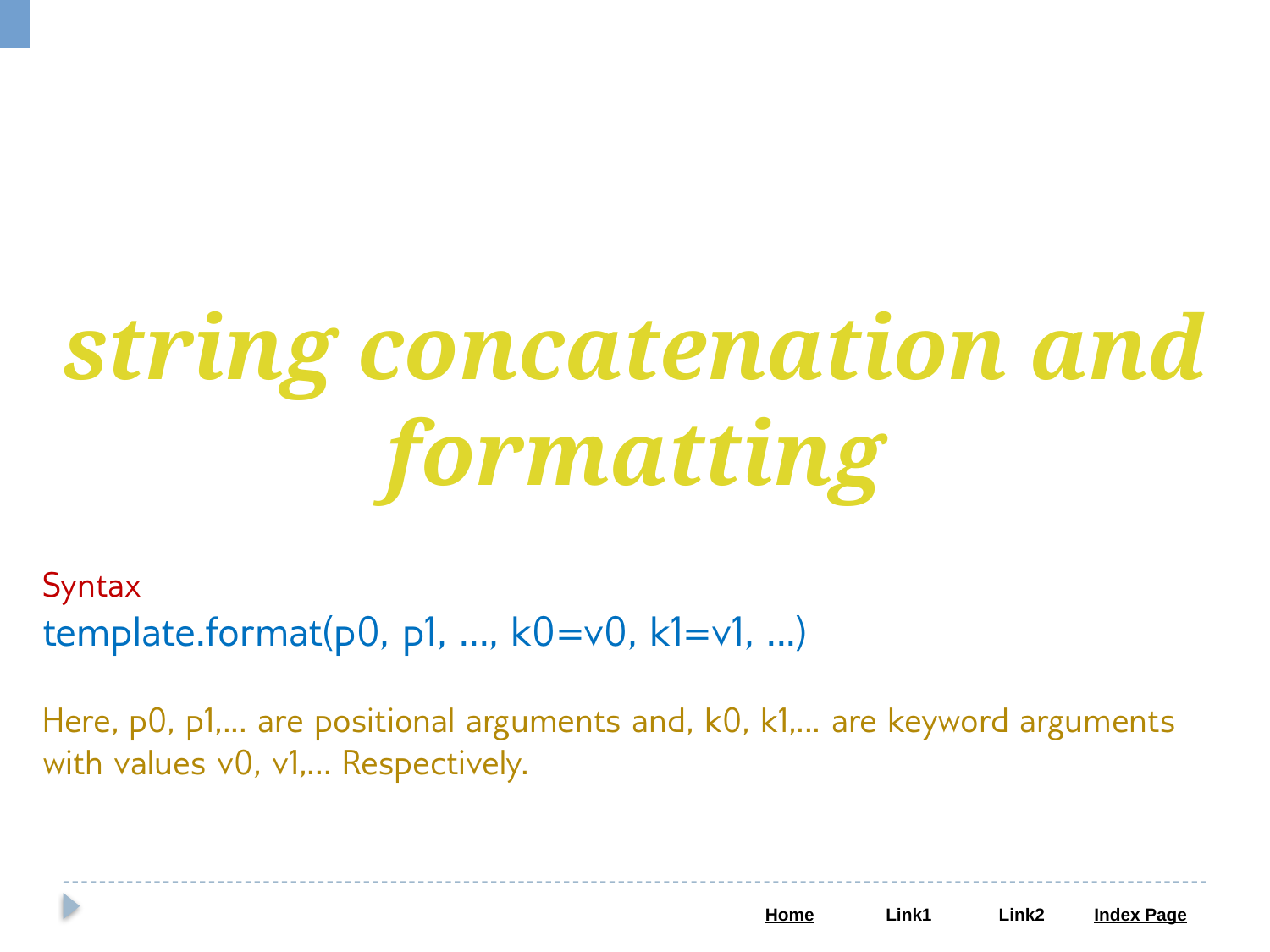

string concatenation and formatting
Syntax
template.format(p0, p1, ..., k0=v0, k1=v1, ...)

Here, p0, p1,... are positional arguments and, k0, k1,... are keyword arguments with values v0, v1,... Respectively.